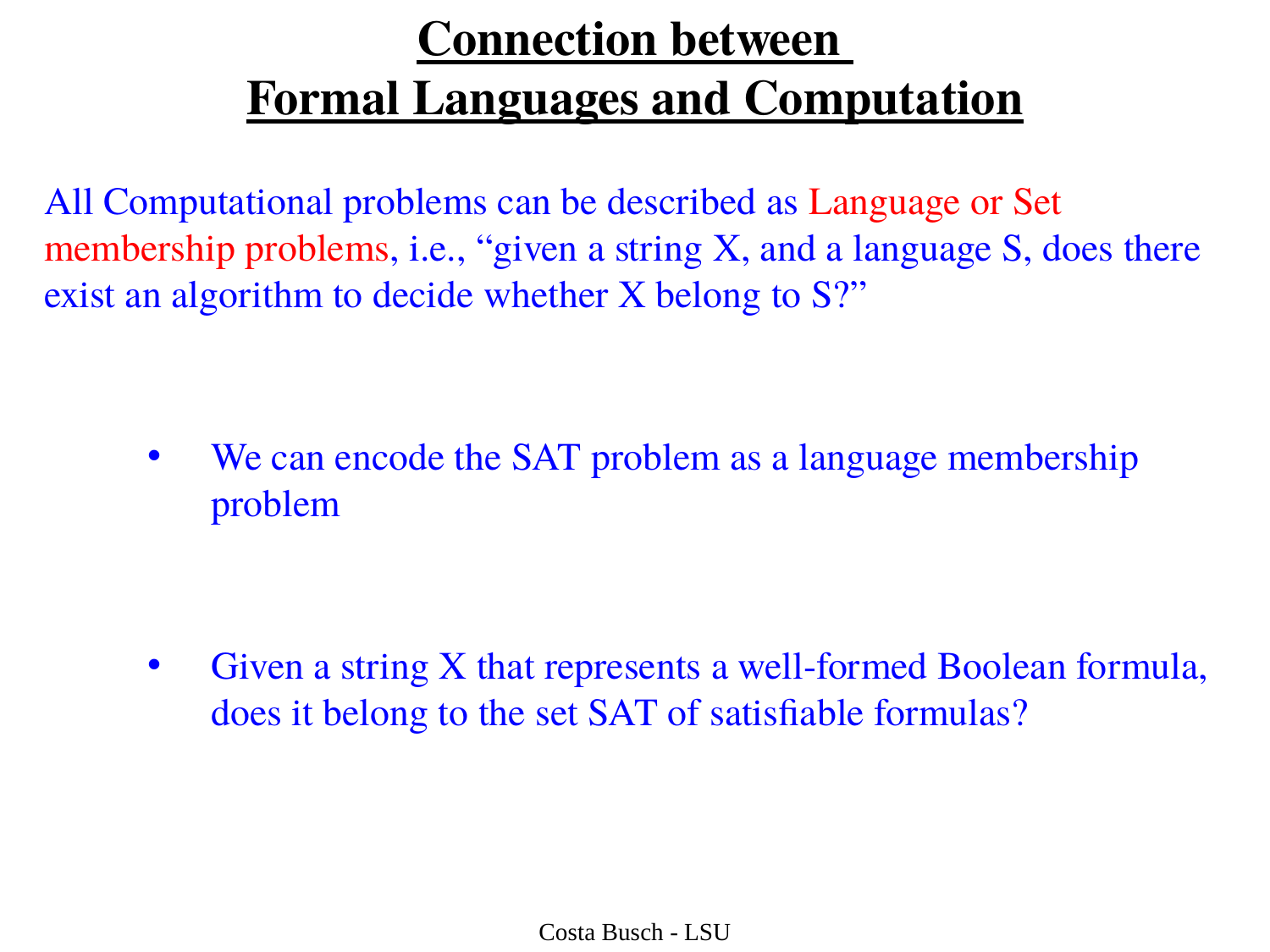

Connection between
Formal Languages and Computation
All Computational problems can be described as Language or Set membership problems, i.e., “given a string X, and a language S, does there exist an algorithm to decide whether X belong to S?”

We can encode the SAT problem as a language membership problem

Given a string X that represents a well-formed Boolean formula, does it belong to the set SAT of satisfiable formulas?
Costa Busch - LSU